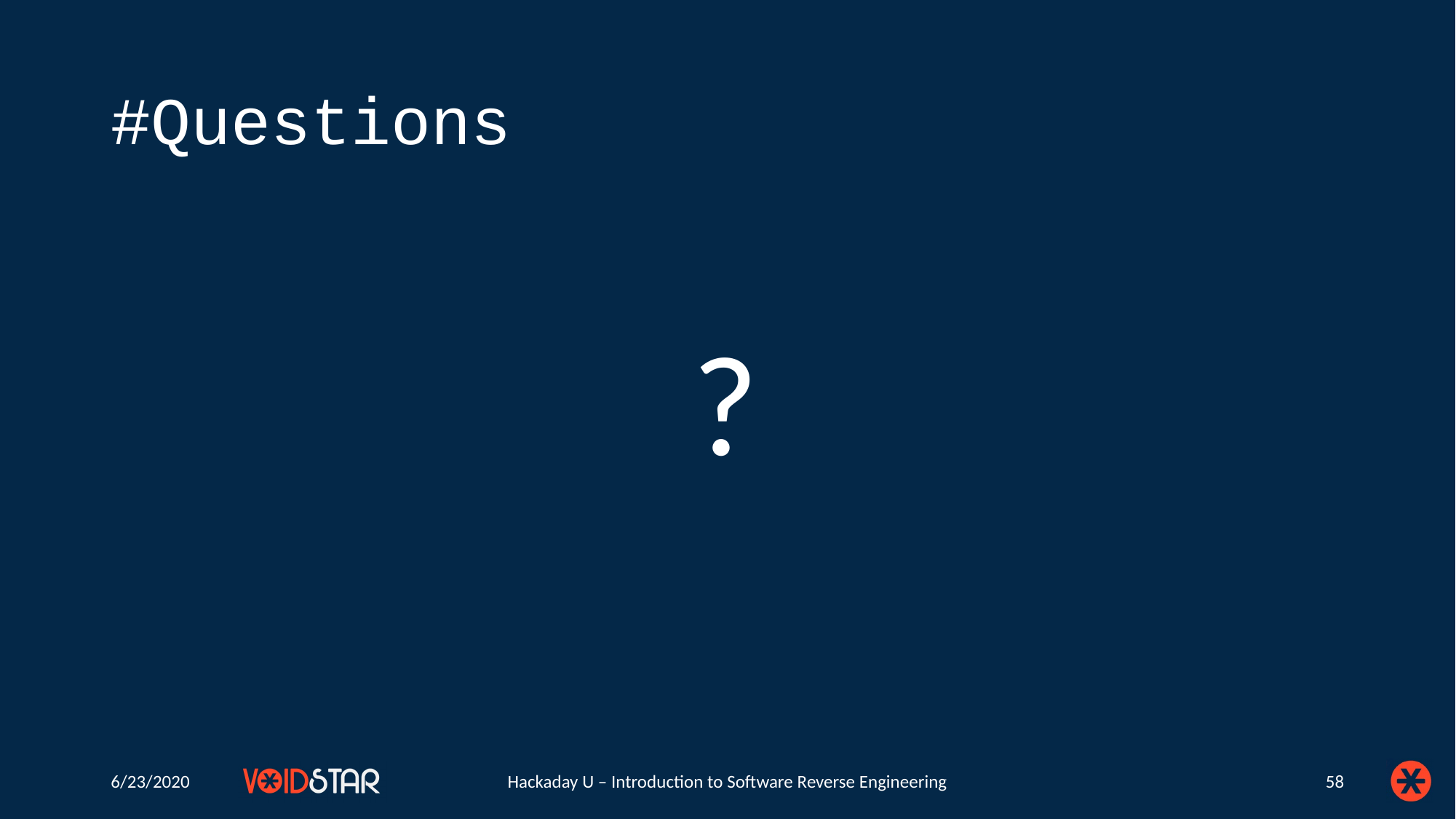

# #Questions
?
6/23/2020
Hackaday U – Introduction to Software Reverse Engineering
58